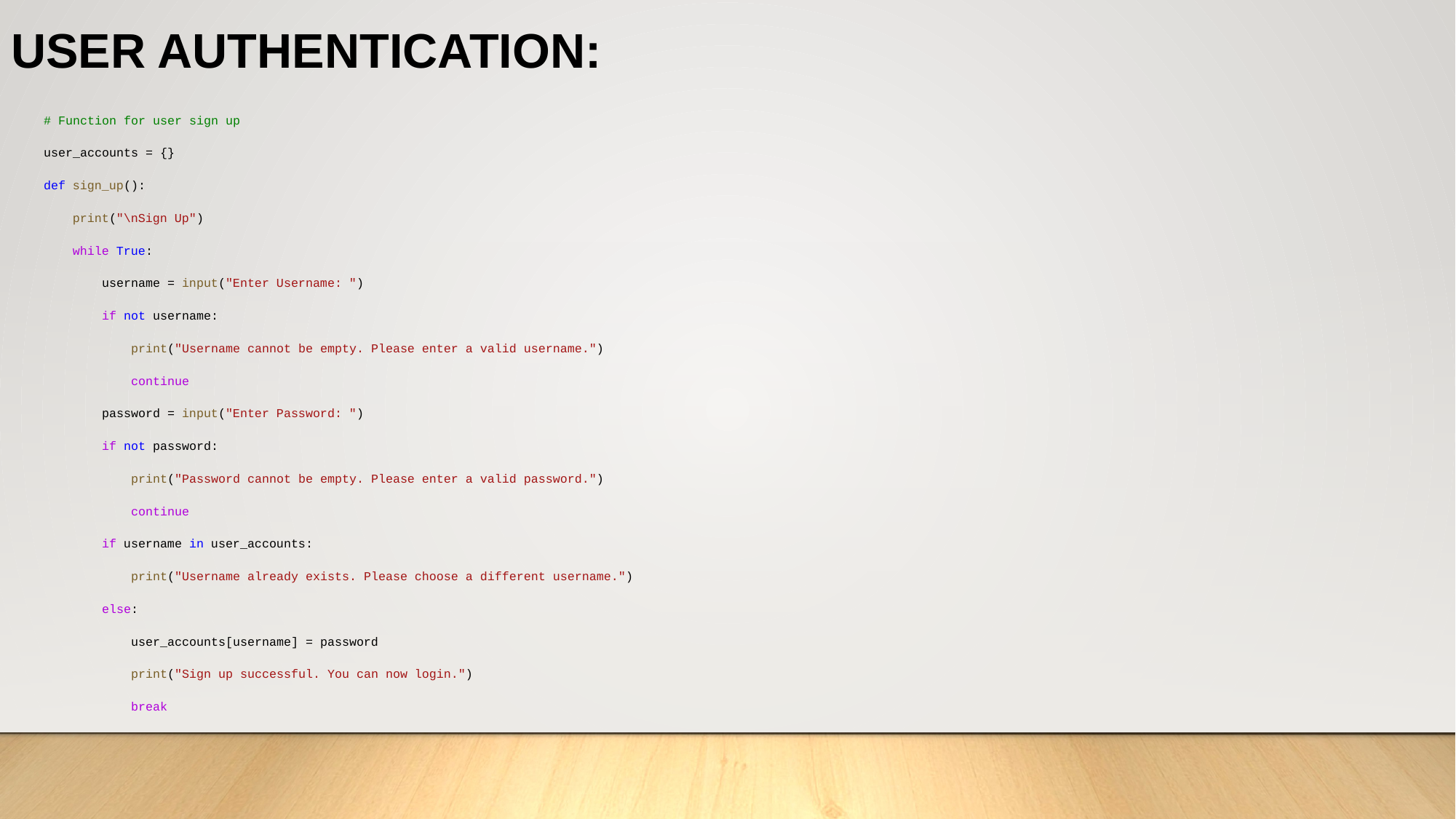

USER AUTHENTICATION:
# Function for user sign up
user_accounts = {}
def sign_up():
    print("\nSign Up")
    while True:
        username = input("Enter Username: ")
        if not username:
            print("Username cannot be empty. Please enter a valid username.")
            continue
        password = input("Enter Password: ")
        if not password:
            print("Password cannot be empty. Please enter a valid password.")
            continue
        if username in user_accounts:
            print("Username already exists. Please choose a different username.")
        else:
            user_accounts[username] = password
            print("Sign up successful. You can now login.")
            break